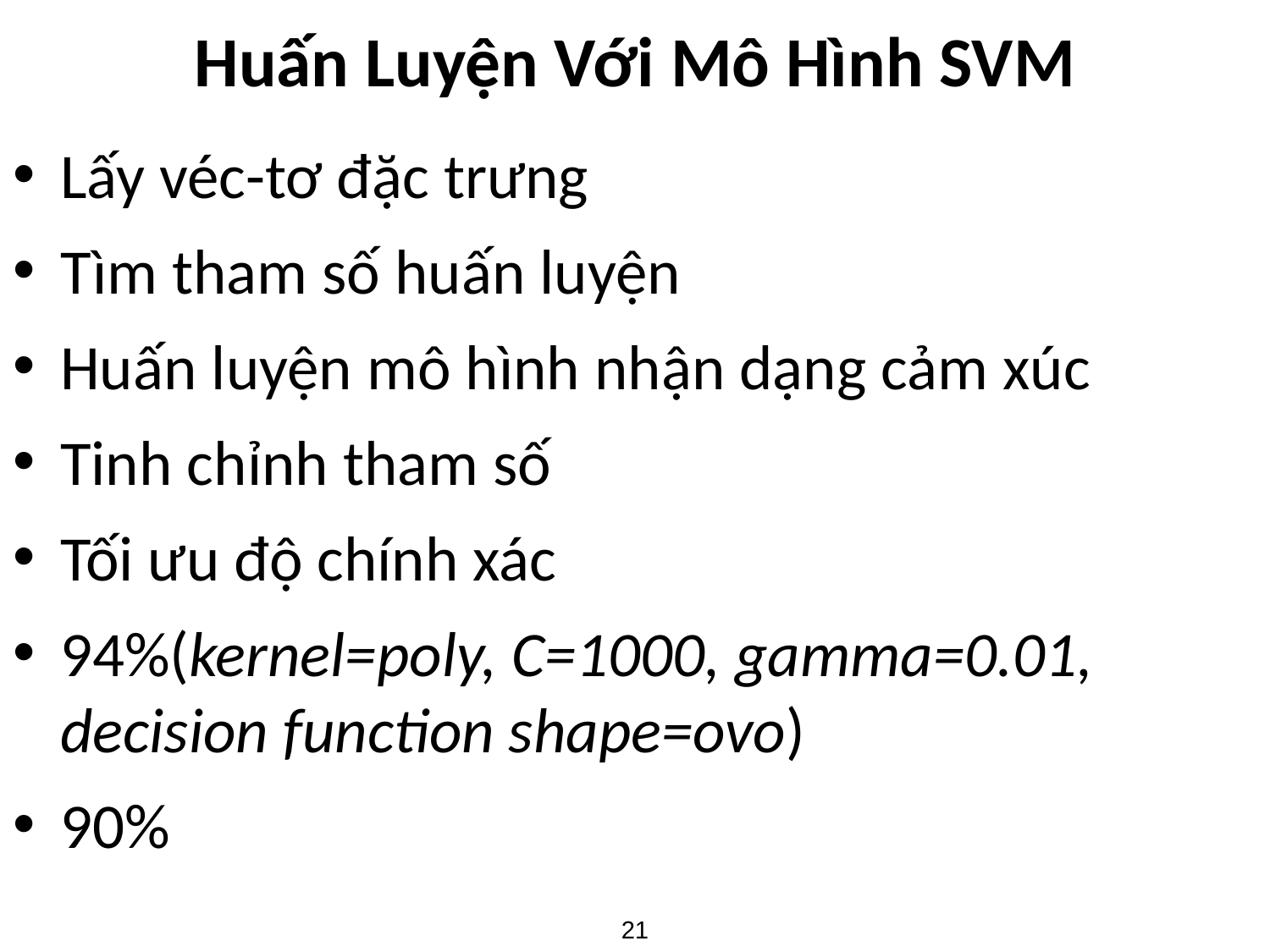

# Huấn Luyện Với Mô Hình SVM
Lấy véc-tơ đặc trưng
Tìm tham số huấn luyện
Huấn luyện mô hình nhận dạng cảm xúc
Tinh chỉnh tham số
Tối ưu độ chính xác
94%(kernel=poly, C=1000, gamma=0.01, decision function shape=ovo)
90%
SLD
21
21